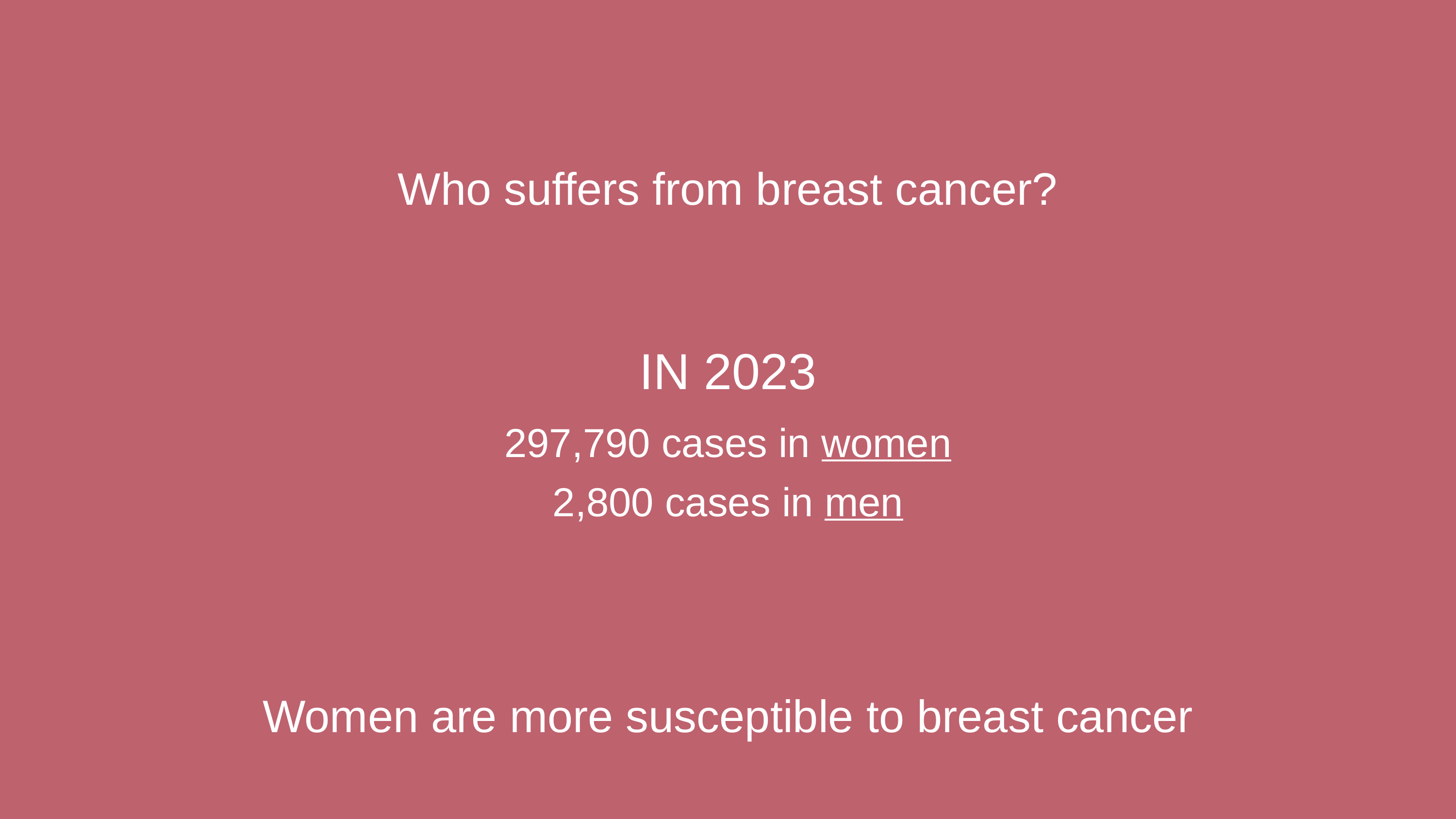

Who suffers from breast cancer?
IN 2023
297,790 cases in women
2,800 cases in men
Women are more susceptible to breast cancer